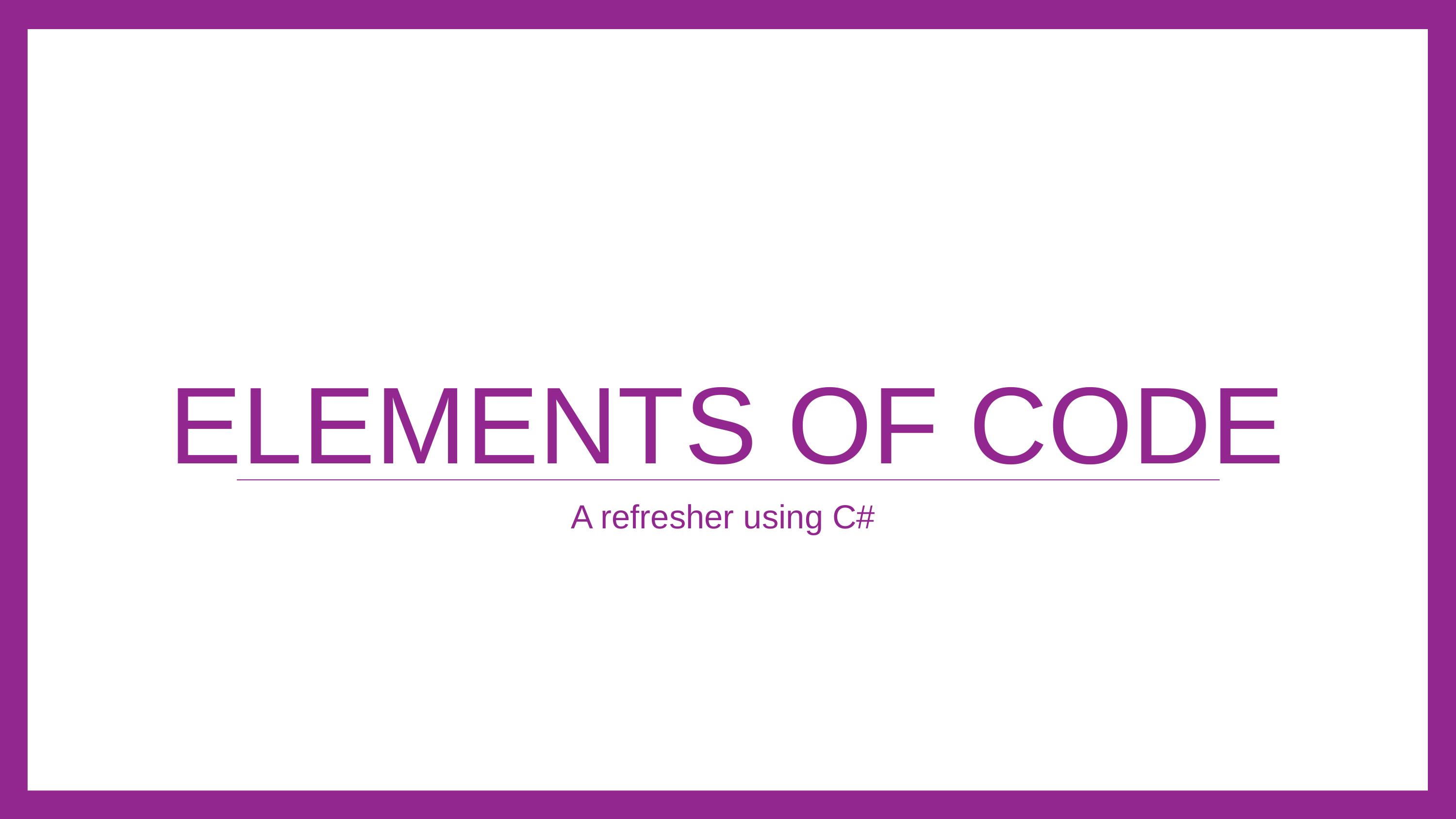

# Elements of CODE
A refresher using C#